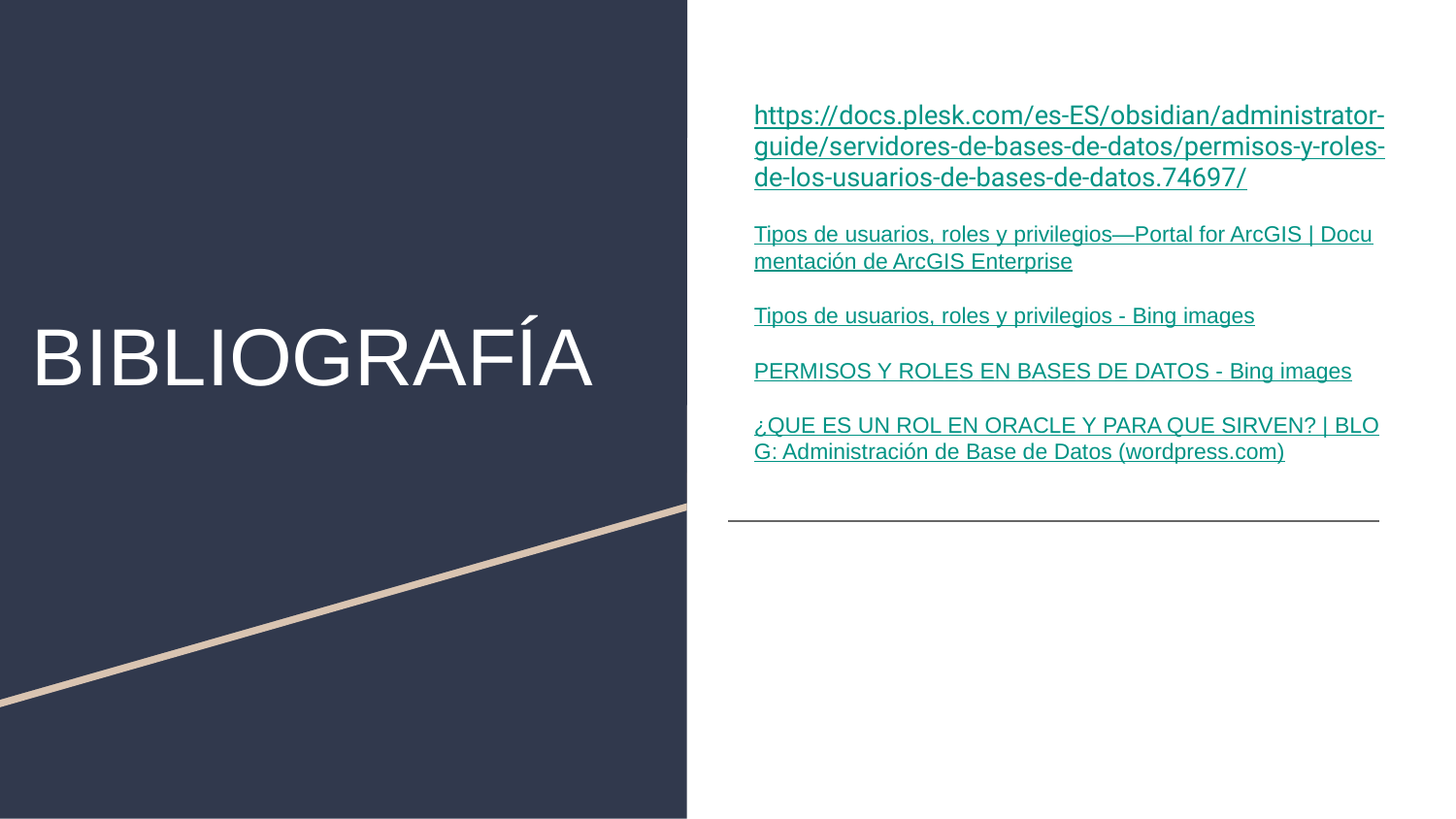

https://docs.plesk.com/es-ES/obsidian/administrator-guide/servidores-de-bases-de-datos/permisos-y-roles-de-los-usuarios-de-bases-de-datos.74697/
Tipos de usuarios, roles y privilegios—Portal for ArcGIS | Documentación de ArcGIS Enterprise
Tipos de usuarios, roles y privilegios - Bing images
PERMISOS Y ROLES EN BASES DE DATOS - Bing images
¿QUE ES UN ROL EN ORACLE Y PARA QUE SIRVEN? | BLOG: Administración de Base de Datos (wordpress.com)
# BIBLIOGRAFÍA